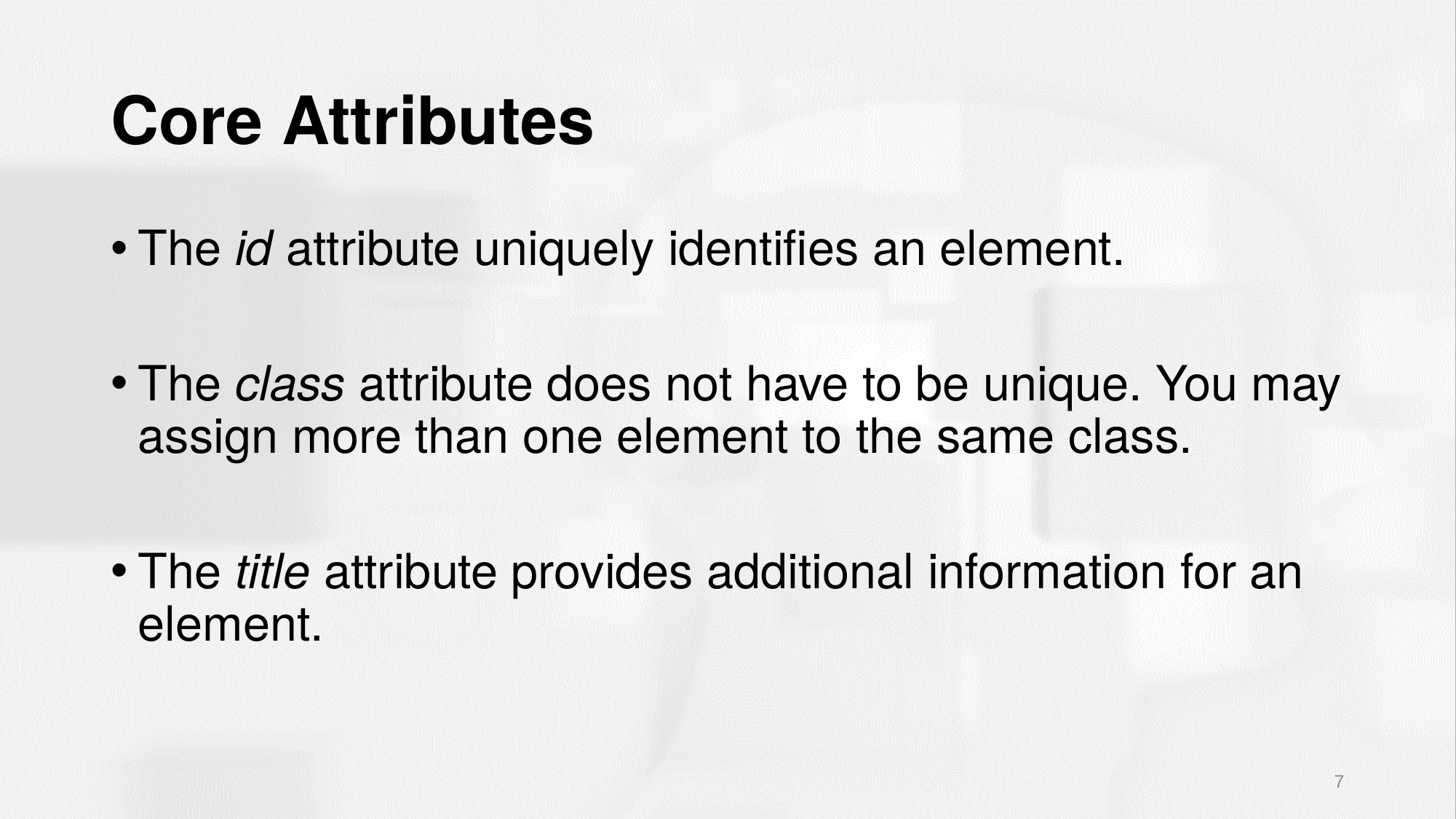

# Core Attributes
The id attribute uniquely identifies an element.

The class attribute does not have to be unique. You may assign more than one element to the same class.

The title attribute provides additional information for an element.

7